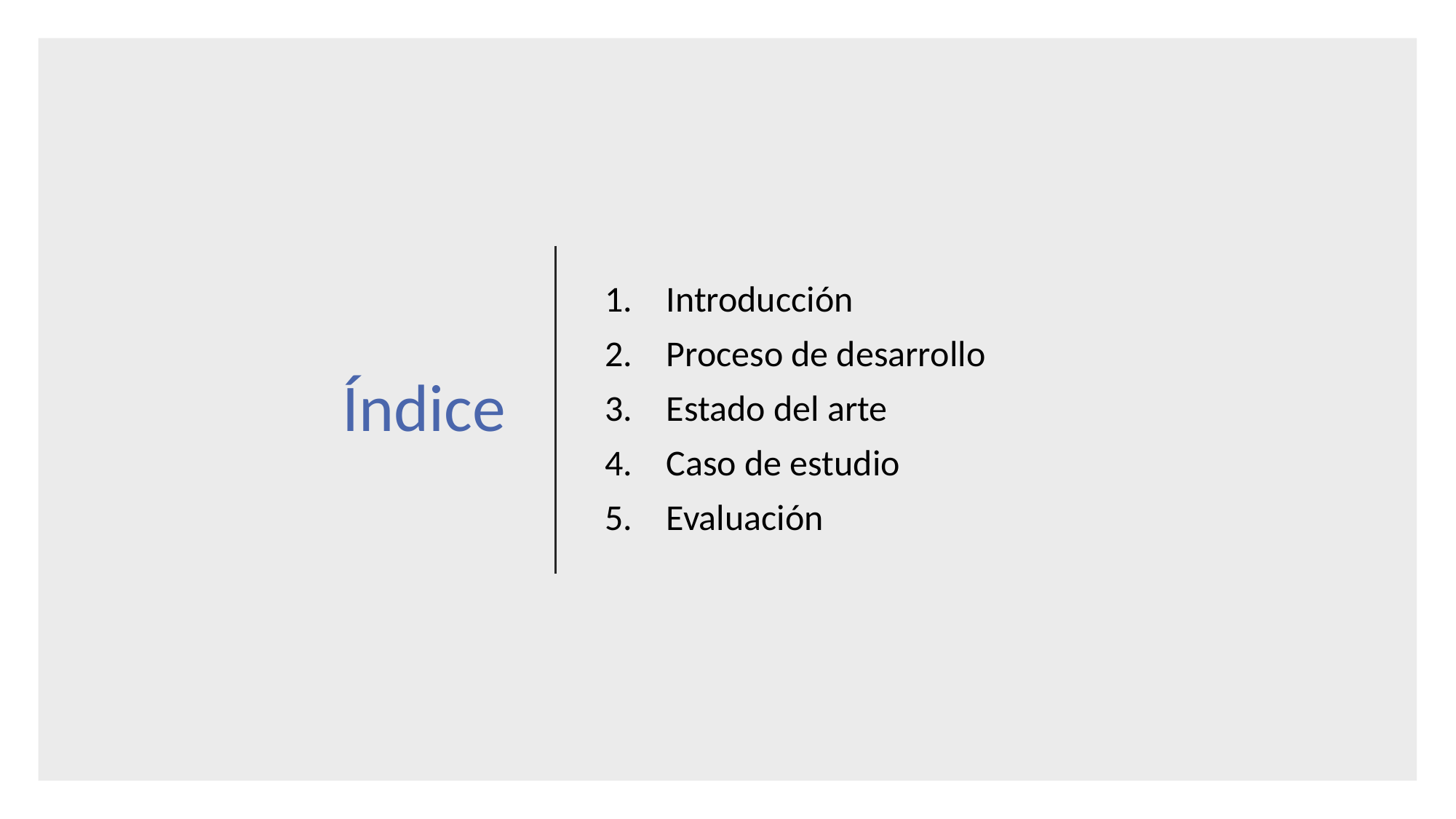

# Índice
Introducción
Proceso de desarrollo
Estado del arte
Caso de estudio
Evaluación